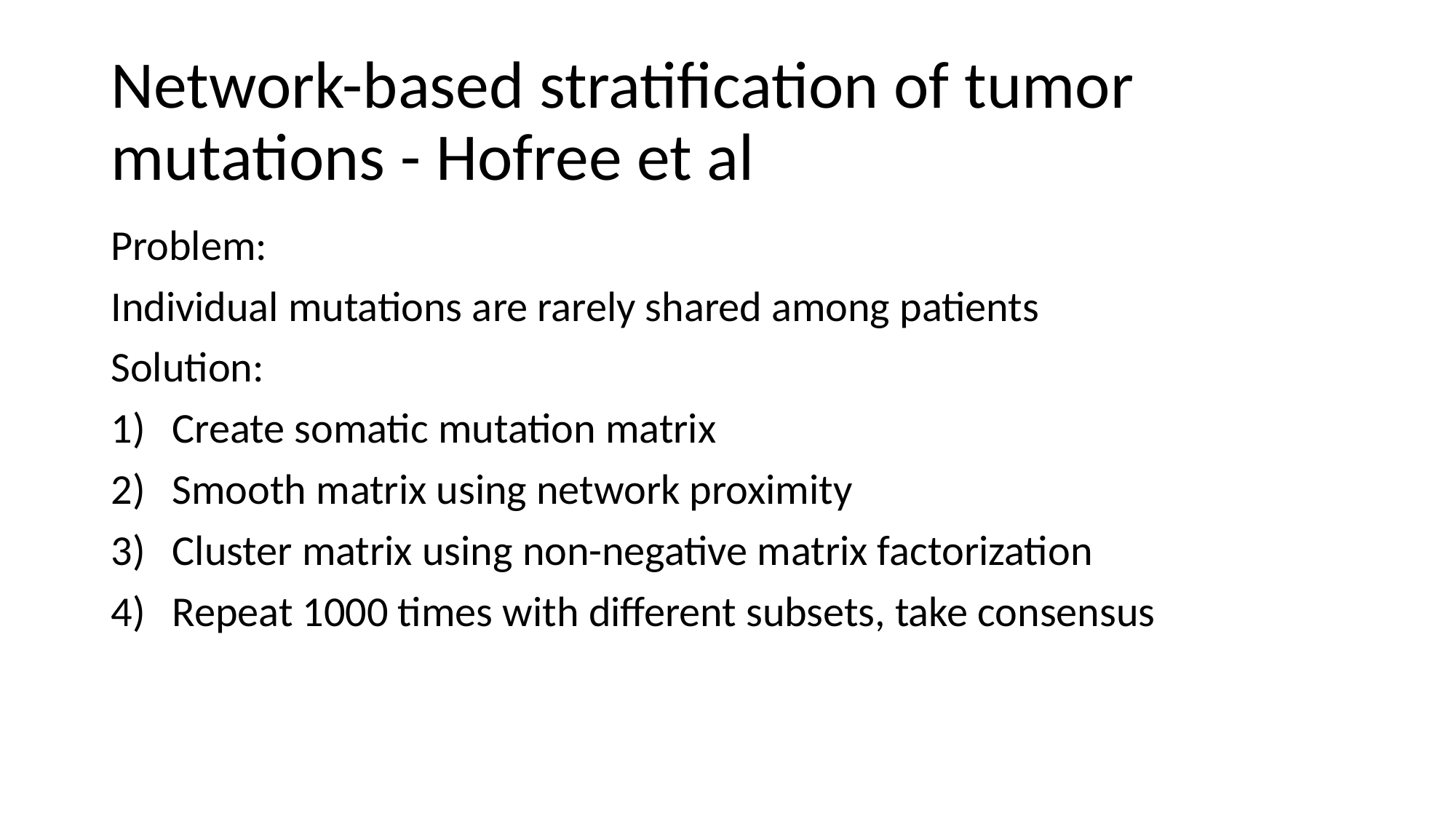

# Network-based stratification of tumor mutations - Hofree et al
Problem:
Individual mutations are rarely shared among patients
Solution:
Create somatic mutation matrix
Smooth matrix using network proximity
Cluster matrix using non-negative matrix factorization
Repeat 1000 times with different subsets, take consensus